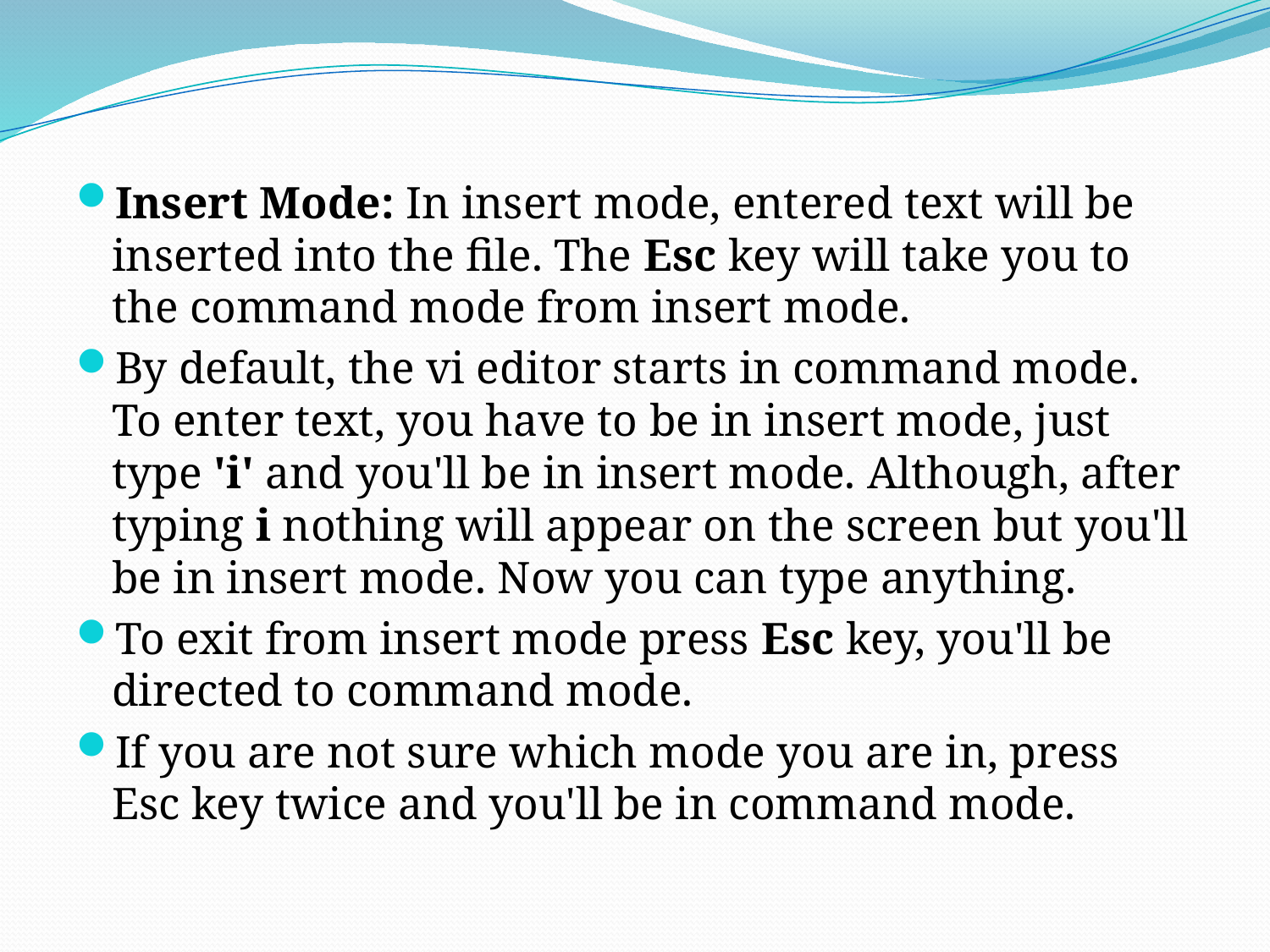

Insert Mode: In insert mode, entered text will be inserted into the file. The Esc key will take you to the command mode from insert mode.
By default, the vi editor starts in command mode. To enter text, you have to be in insert mode, just type 'i' and you'll be in insert mode. Although, after typing i nothing will appear on the screen but you'll be in insert mode. Now you can type anything.
To exit from insert mode press Esc key, you'll be directed to command mode.
If you are not sure which mode you are in, press Esc key twice and you'll be in command mode.